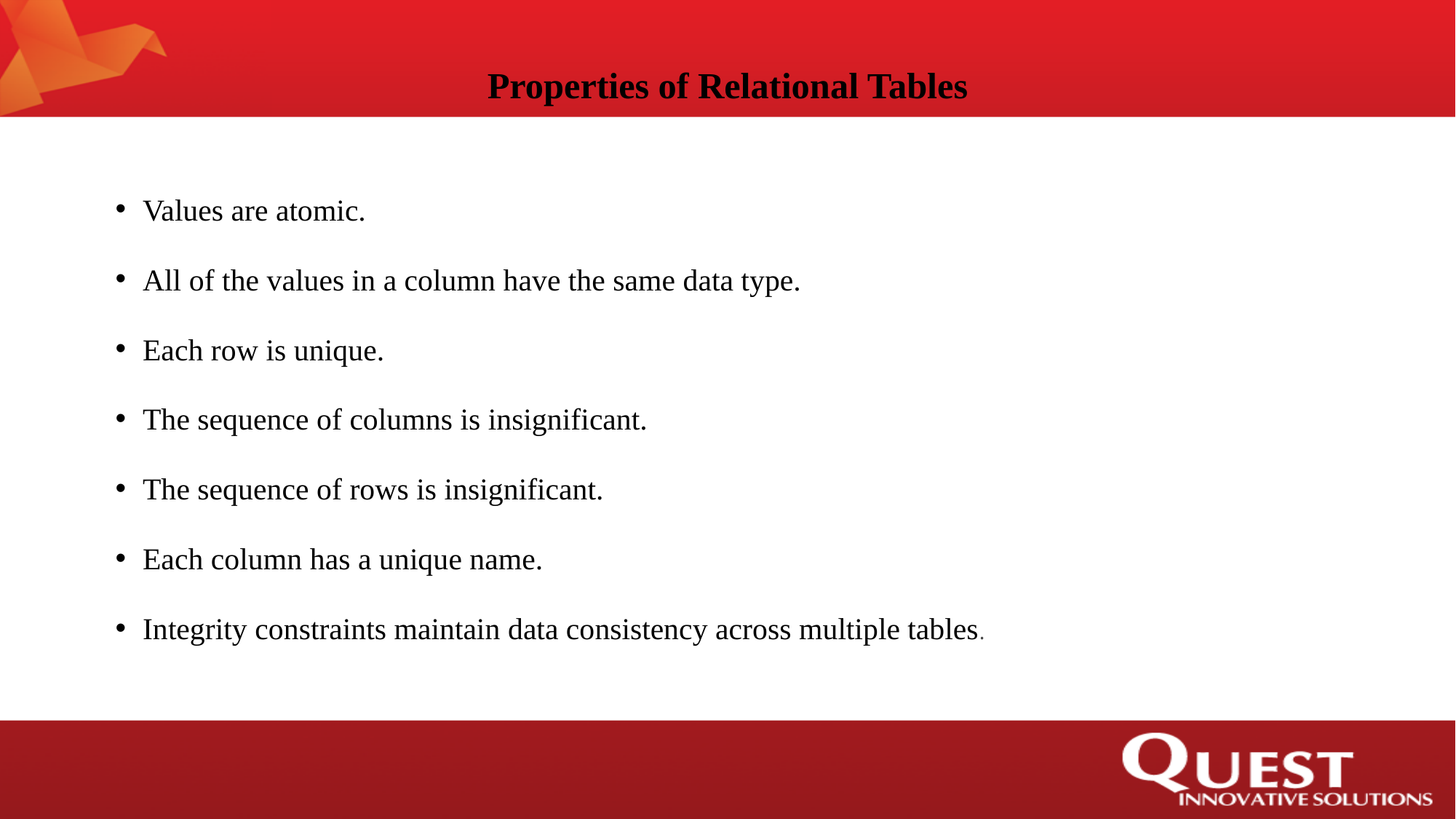

# Properties of Relational Tables
Values are atomic.
All of the values in a column have the same data type.
Each row is unique.
The sequence of columns is insignificant.
The sequence of rows is insignificant.
Each column has a unique name.
Integrity constraints maintain data consistency across multiple tables.